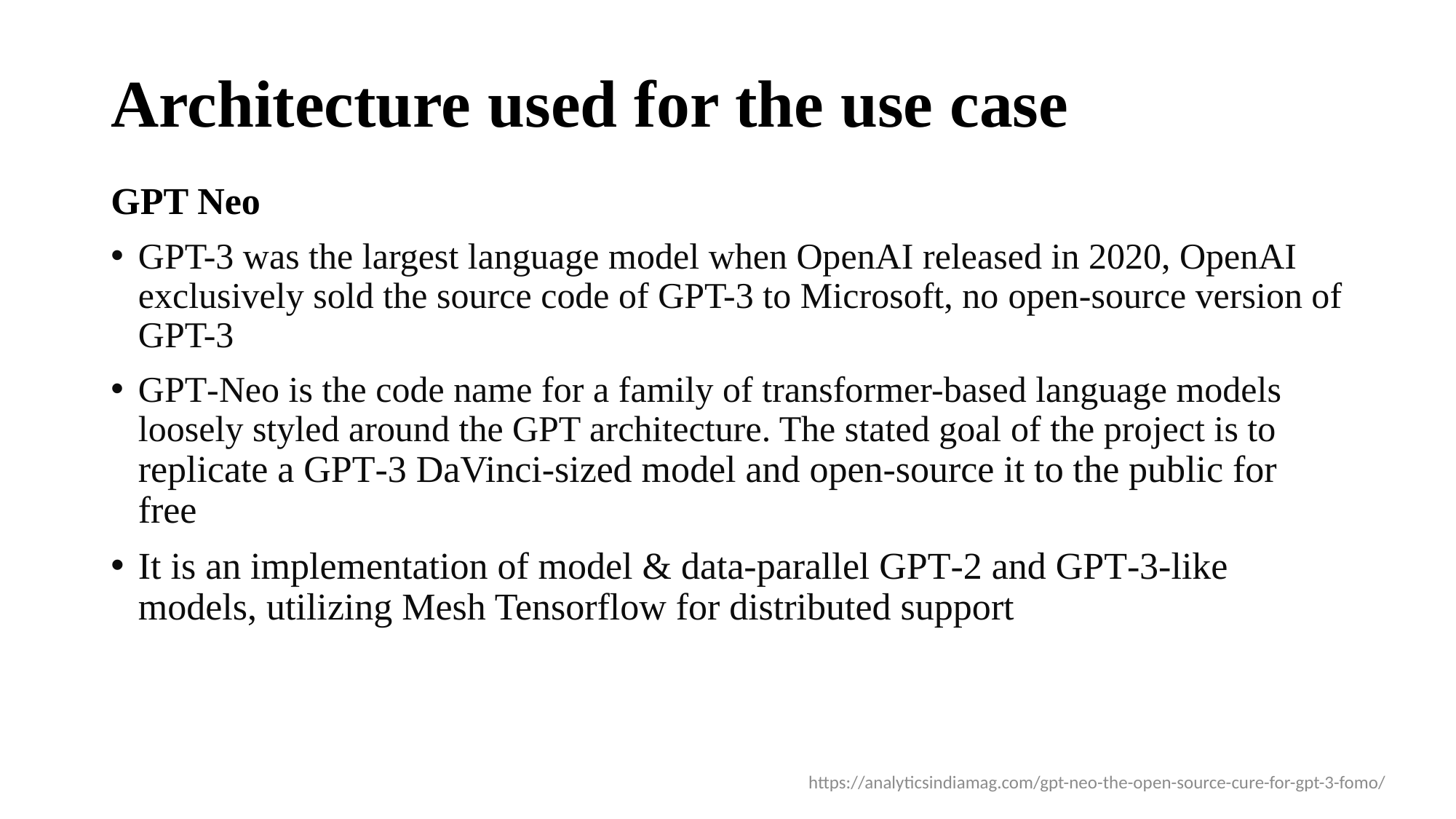

# Architecture used for the use case
GPT Neo
GPT-3 was the largest language model when OpenAI released in 2020, OpenAI exclusively sold the source code of GPT-3 to Microsoft, no open-source version of GPT-3
GPT‑Neo is the code name for a family of transformer-based language models loosely styled around the GPT architecture. The stated goal of the project is to replicate a GPT‑3 DaVinci-sized model and open-source it to the public for free
It is an implementation of model & data-parallel GPT‑2 and GPT‑3-like models, utilizing Mesh Tensorflow for distributed support

https://analyticsindiamag.com/gpt-neo-the-open-source-cure-for-gpt-3-fomo/